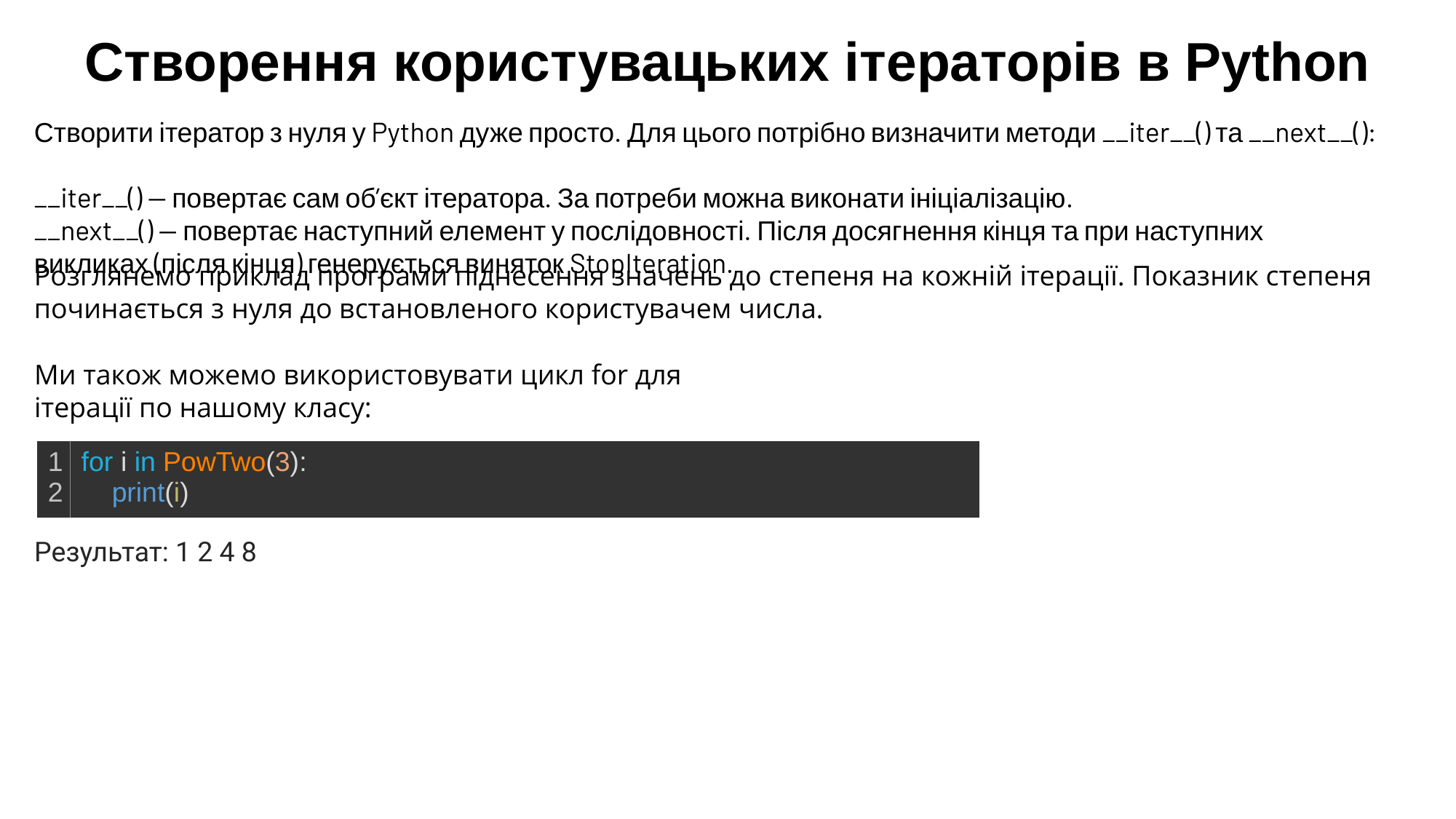

Створення користувацьких ітераторів в Python

Створити ітератор з нуля у Python дуже просто. Для цього потрібно визначити методи __iter__() та __next__():
__iter__() — повертає сам об’єкт ітератора. За потреби можна виконати ініціалізацію.
__next__() — повертає наступний елемент у послідовності. Після досягнення кінця та при наступних викликах (після кінця) генерується виняток StopIteration.
Розглянемо приклад програми піднесення значень до степеня на кожній ітерації. Показник степеня починається з нуля до встановленого користувачем числа.
Ми також можемо використовувати цикл for для ітерації по нашому класу:

| 1 2 | for i in PowTwo(3):     print(i) |
| --- | --- |
Результат: 1 2 4 8